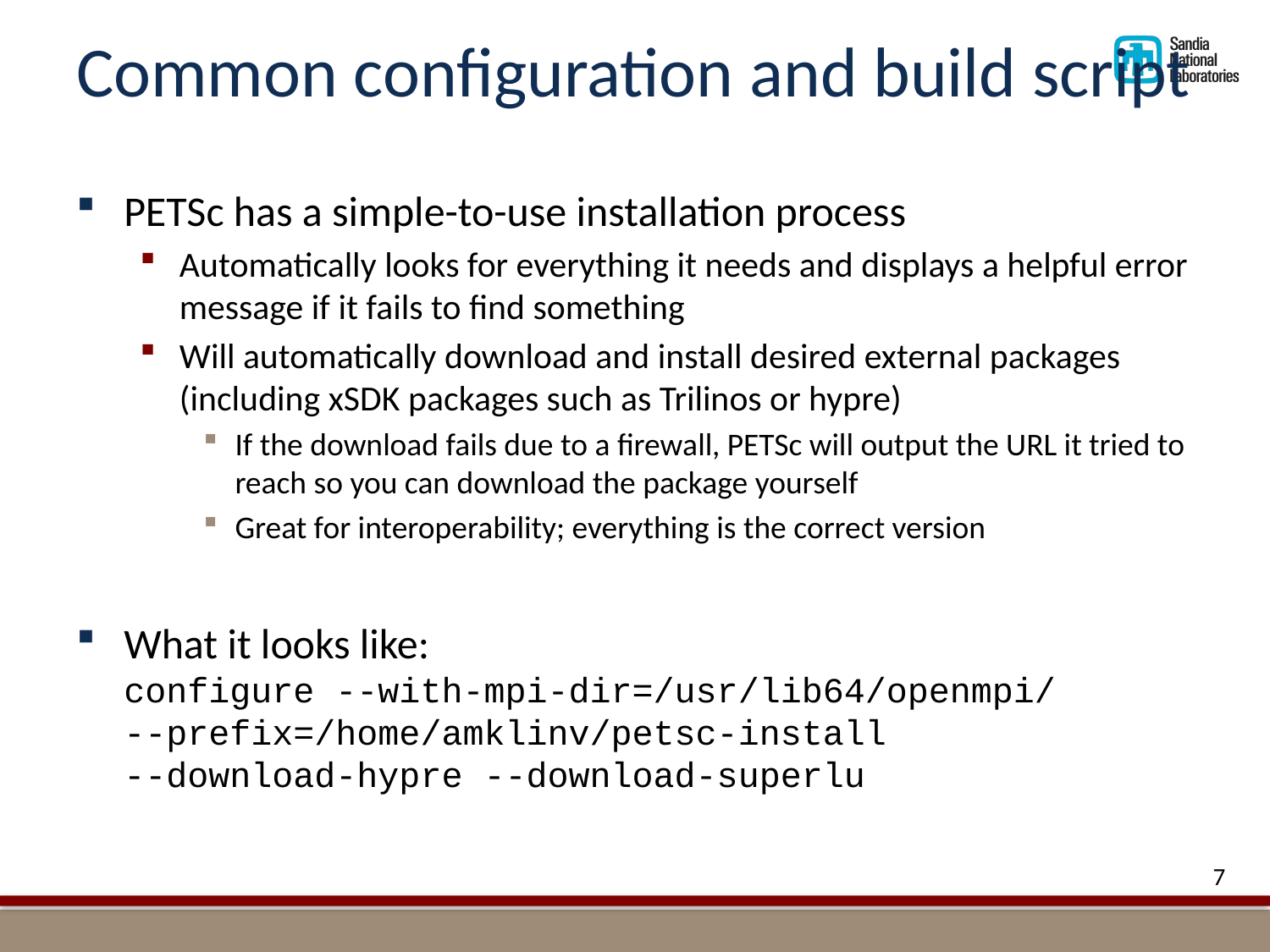

# Common configuration and build script
PETSc has a simple-to-use installation process
Automatically looks for everything it needs and displays a helpful error message if it fails to find something
Will automatically download and install desired external packages (including xSDK packages such as Trilinos or hypre)
If the download fails due to a firewall, PETSc will output the URL it tried to reach so you can download the package yourself
Great for interoperability; everything is the correct version

What it looks like:
configure --with-mpi-dir=/usr/lib64/openmpi/
--prefix=/home/amklinv/petsc-install
--download-hypre --download-superlu
7